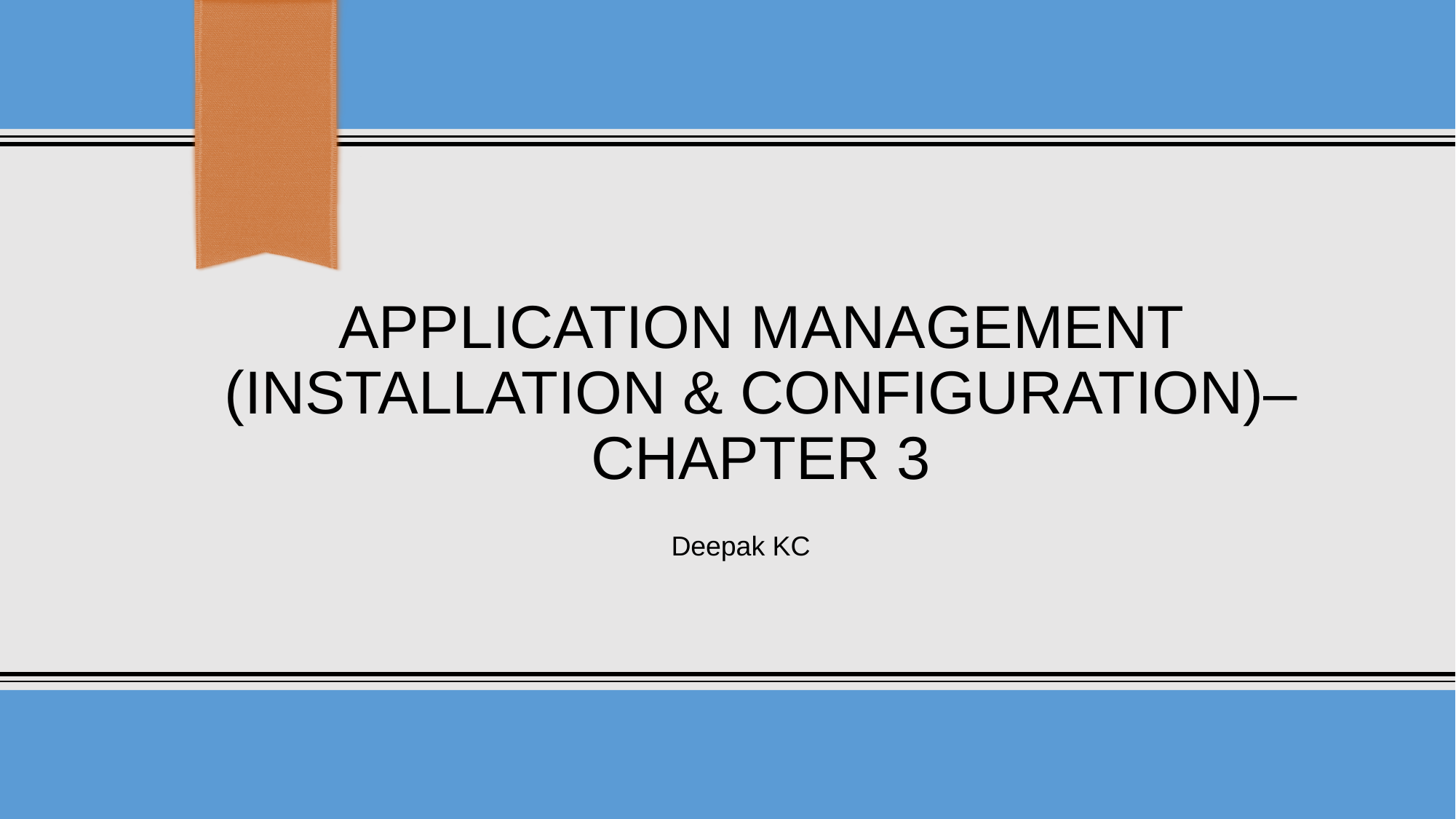

# Application Management (Installation & Configuration)– Chapter 3
Deepak KC